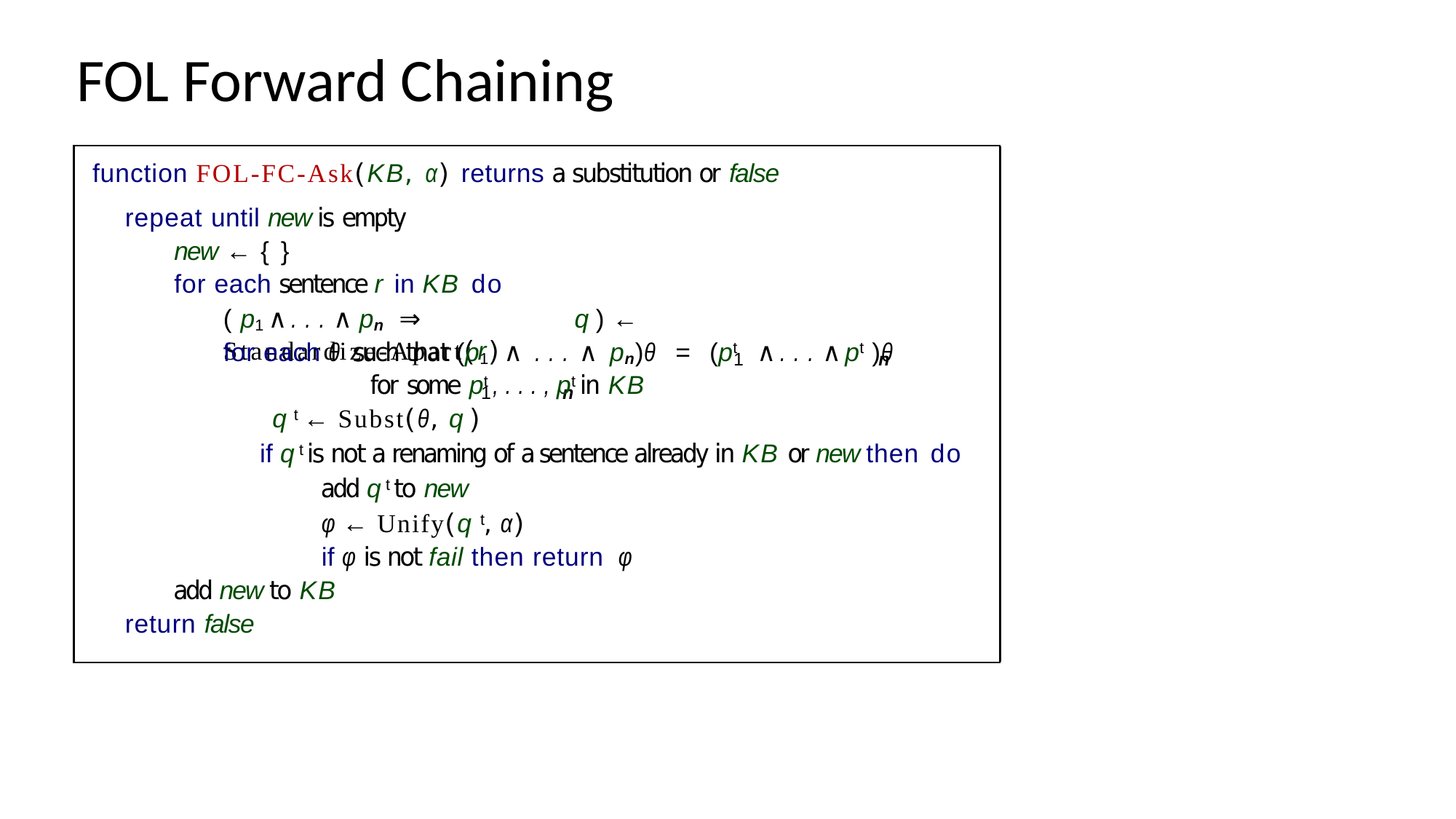

# FOL Forward Chaining
function FOL-FC-Ask(KB, α) returns a substitution or false
repeat until new is empty
new ← { }
for each sentence r in KB do
( p1 ∧ . . . ∧ pn  ⇒	q ) ← Standardize-Apart(r)

for each θ  such that (p1   ∧   . . . ∧  pn)θ	=	(pt	∧ . . . ∧ pt )θ
1	n
for some pt , . . . , pt in KB
1	n
q t ← Subst(θ, q )
if q t is not a renaming of a sentence already in KB or new then do
add q t to new
φ ← Unify(q t, α)
if φ is not fail then return φ
add new to KB
return false